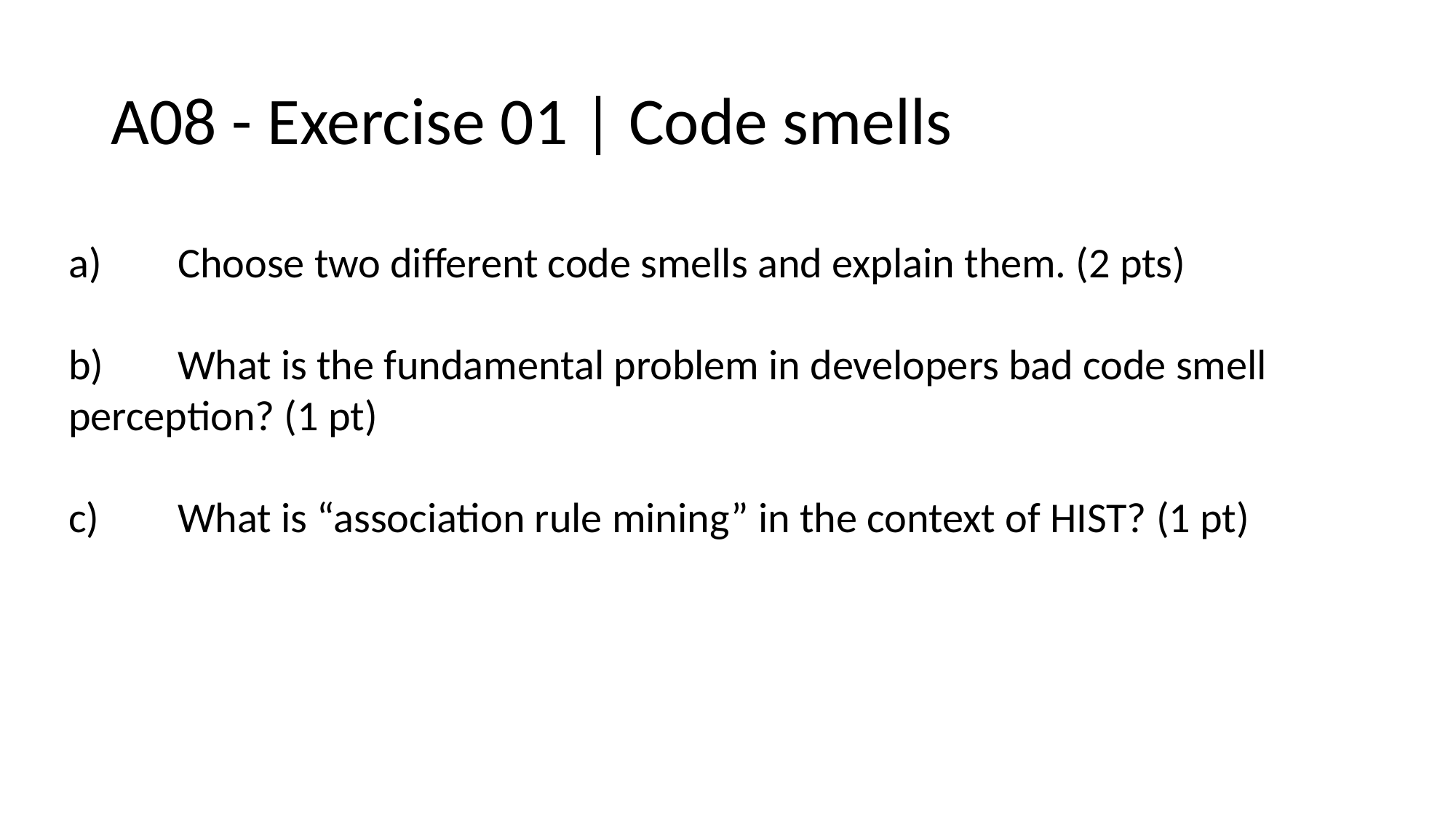

# A08 - Exercise 01 | Code smells
a)	Choose two different code smells and explain them. (2 pts)

b) 	What is the fundamental problem in developers bad code smell 	perception? (1 pt)

c) 	What is “association rule mining” in the context of HIST? (1 pt)